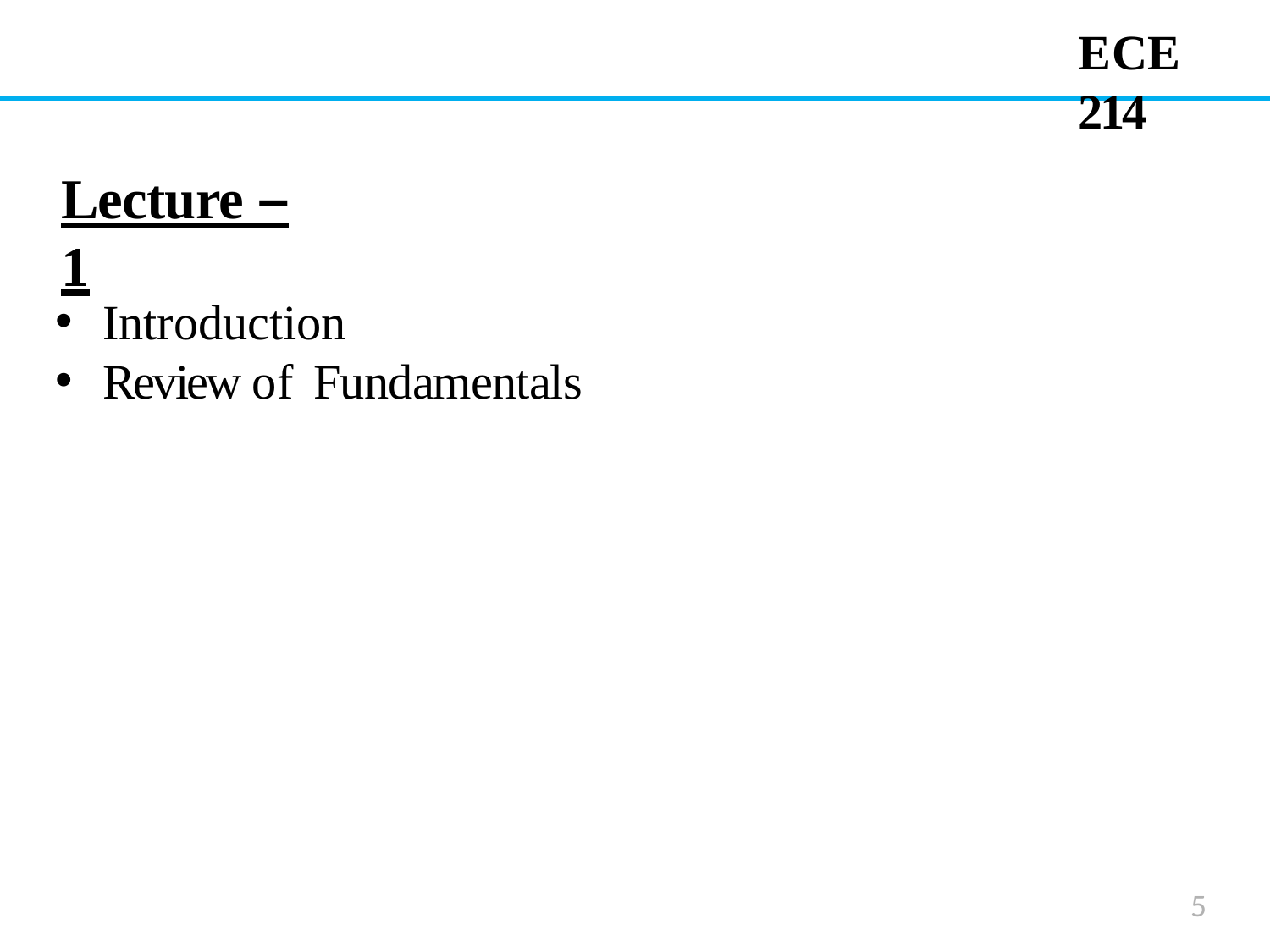

ECE 214
# Lecture – 1
Introduction
Review of Fundamentals
5